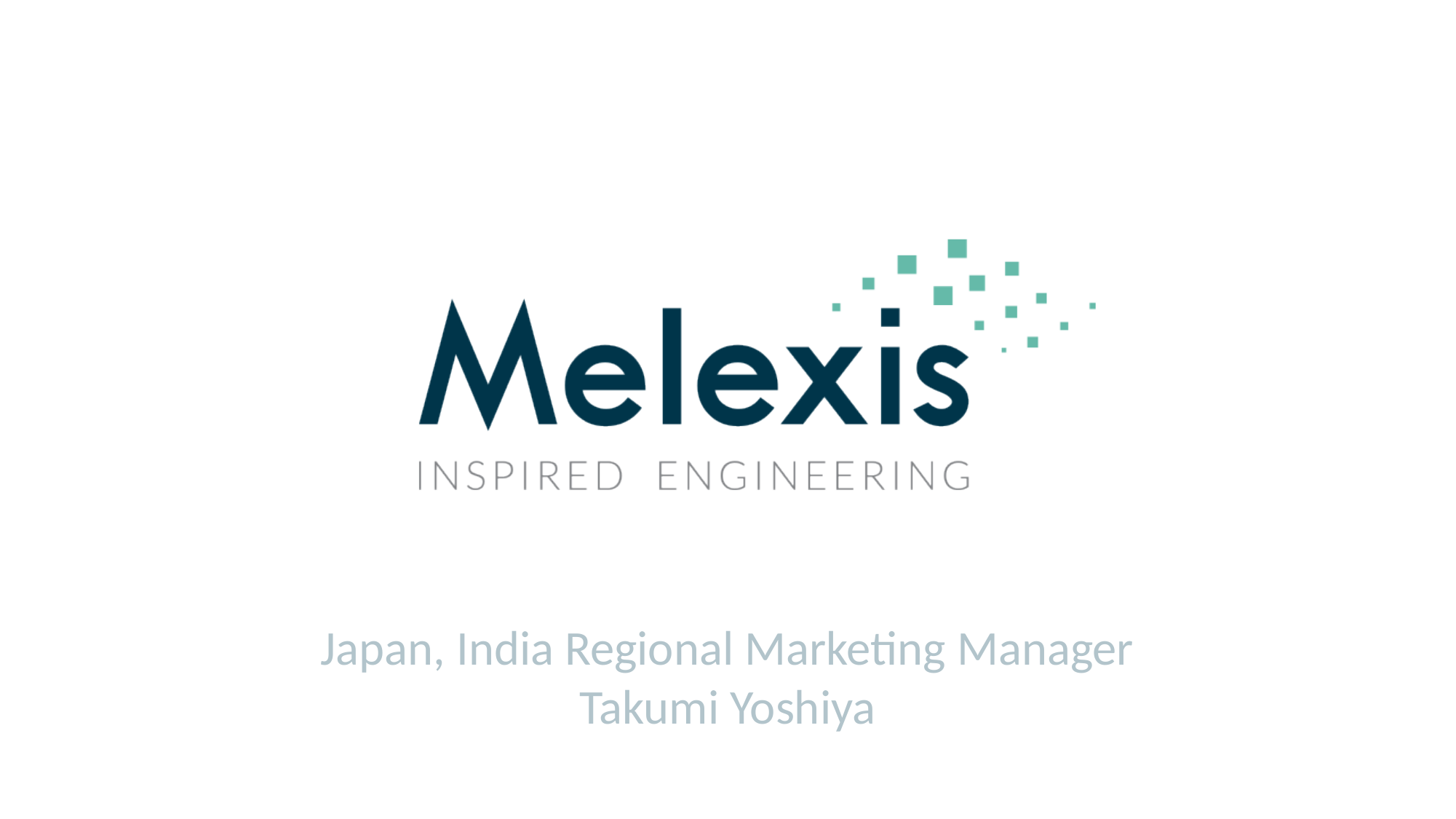

Japan, India Regional Marketing Manager
Takumi Yoshiya